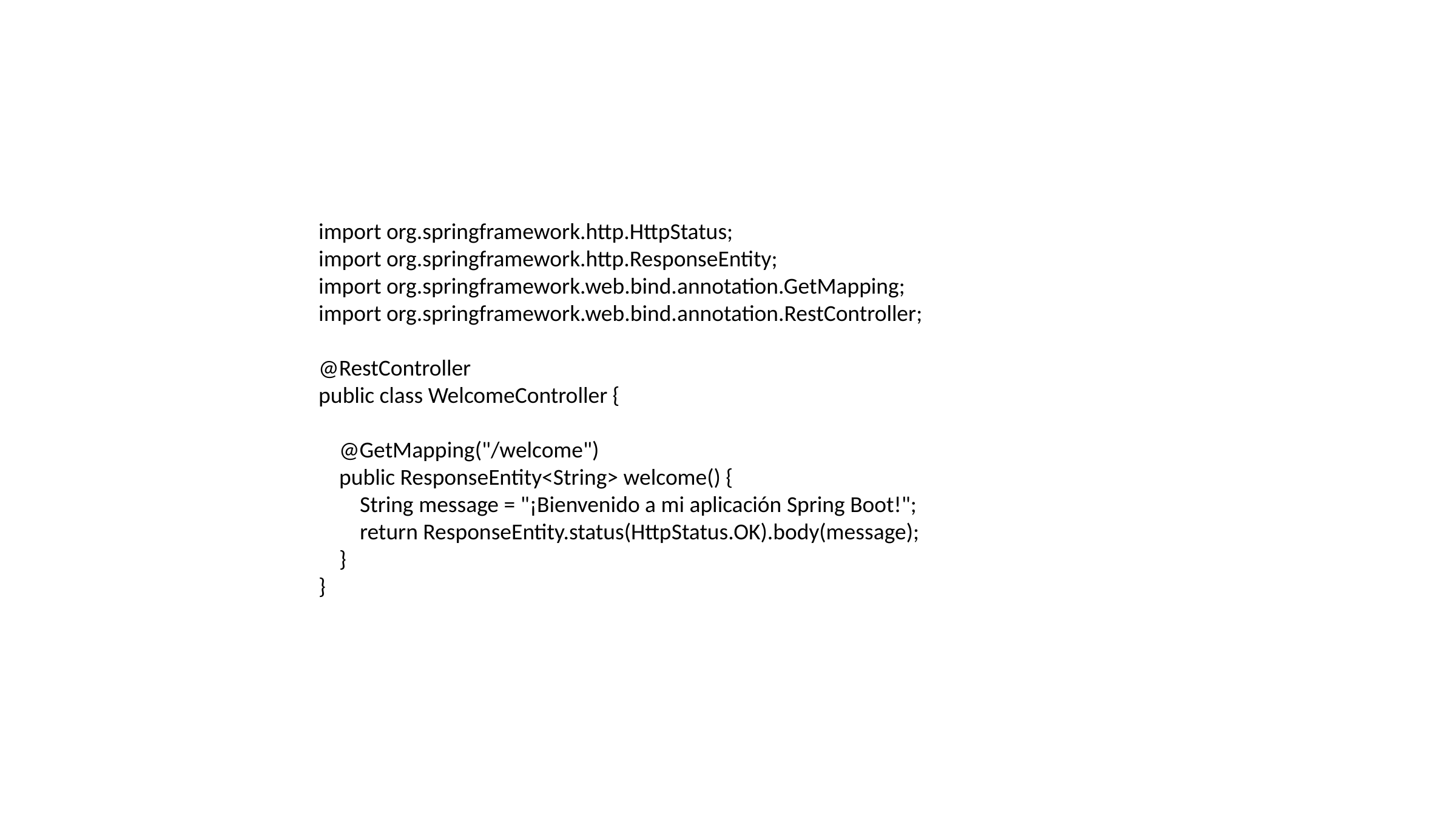

import org.springframework.http.HttpStatus;
import org.springframework.http.ResponseEntity;
import org.springframework.web.bind.annotation.GetMapping;
import org.springframework.web.bind.annotation.RestController;

@RestController
public class WelcomeController {

    @GetMapping("/welcome")
    public ResponseEntity<String> welcome() {
        String message = "¡Bienvenido a mi aplicación Spring Boot!";
        return ResponseEntity.status(HttpStatus.OK).body(message);
    }
}